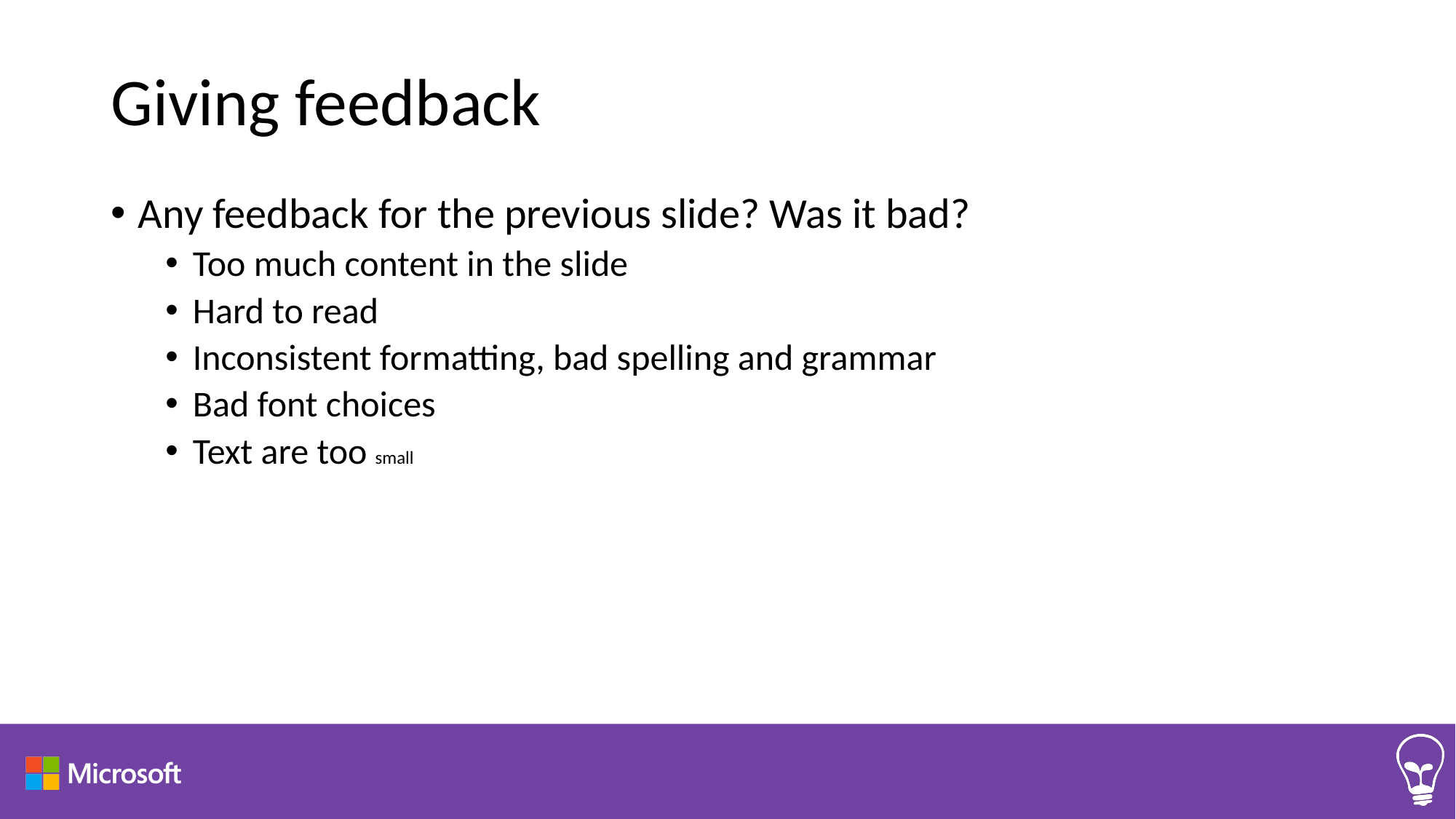

# Giving feedback
Any feedback for the previous slide? Was it bad?
Too much content in the slide
Hard to read
Inconsistent formatting, bad spelling and grammar
Bad font choices
Text are too small